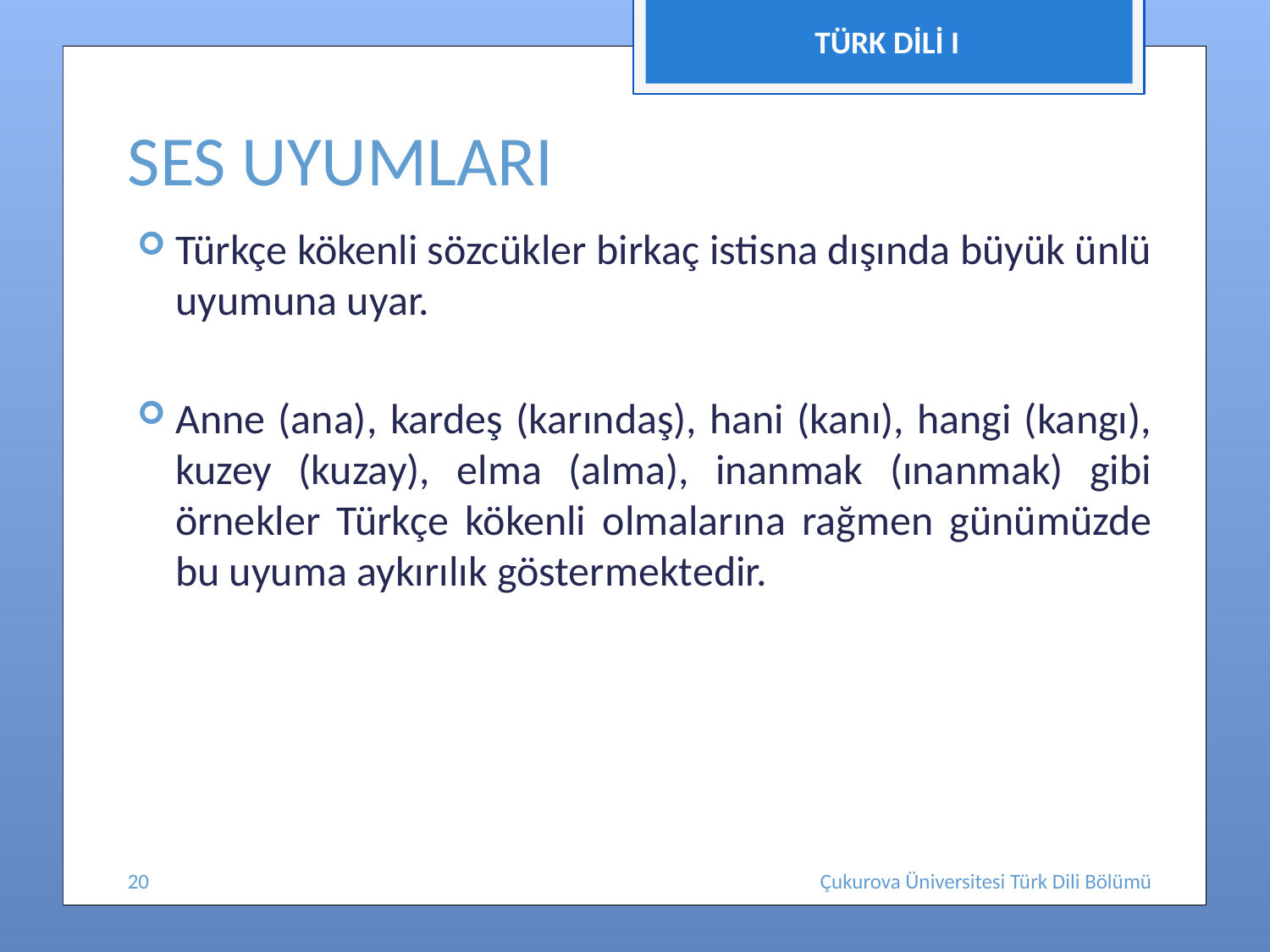

TÜRK DİLİ I
# SES UYUMLARI
Türkçe kökenli sözcükler birkaç istisna dışında büyük ünlü uyumuna uyar.

Anne (ana), kardeş (karındaş), hani (kanı), hangi (kangı), kuzey (kuzay), elma (alma), inanmak (ınanmak) gibi örnekler Türkçe kökenli olmalarına rağmen günümüzde bu uyuma aykırılık göstermektedir.

20
Çukurova Üniversitesi Türk Dili Bölümü